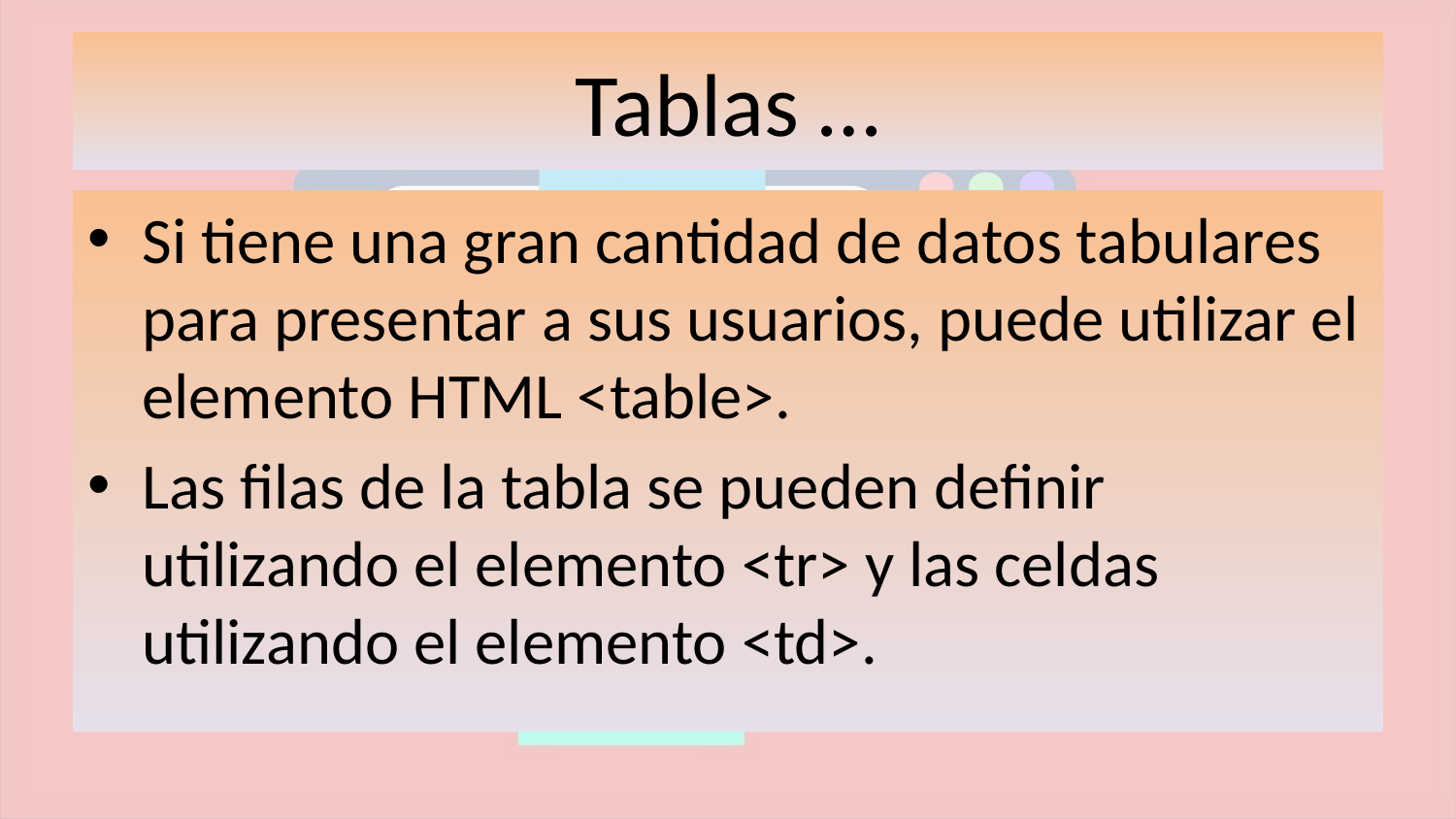

# Tablas …
Si tiene una gran cantidad de datos tabulares para presentar a sus usuarios, puede utilizar el elemento HTML <table>.
Las filas de la tabla se pueden definir utilizando el elemento <tr> y las celdas utilizando el elemento <td>.